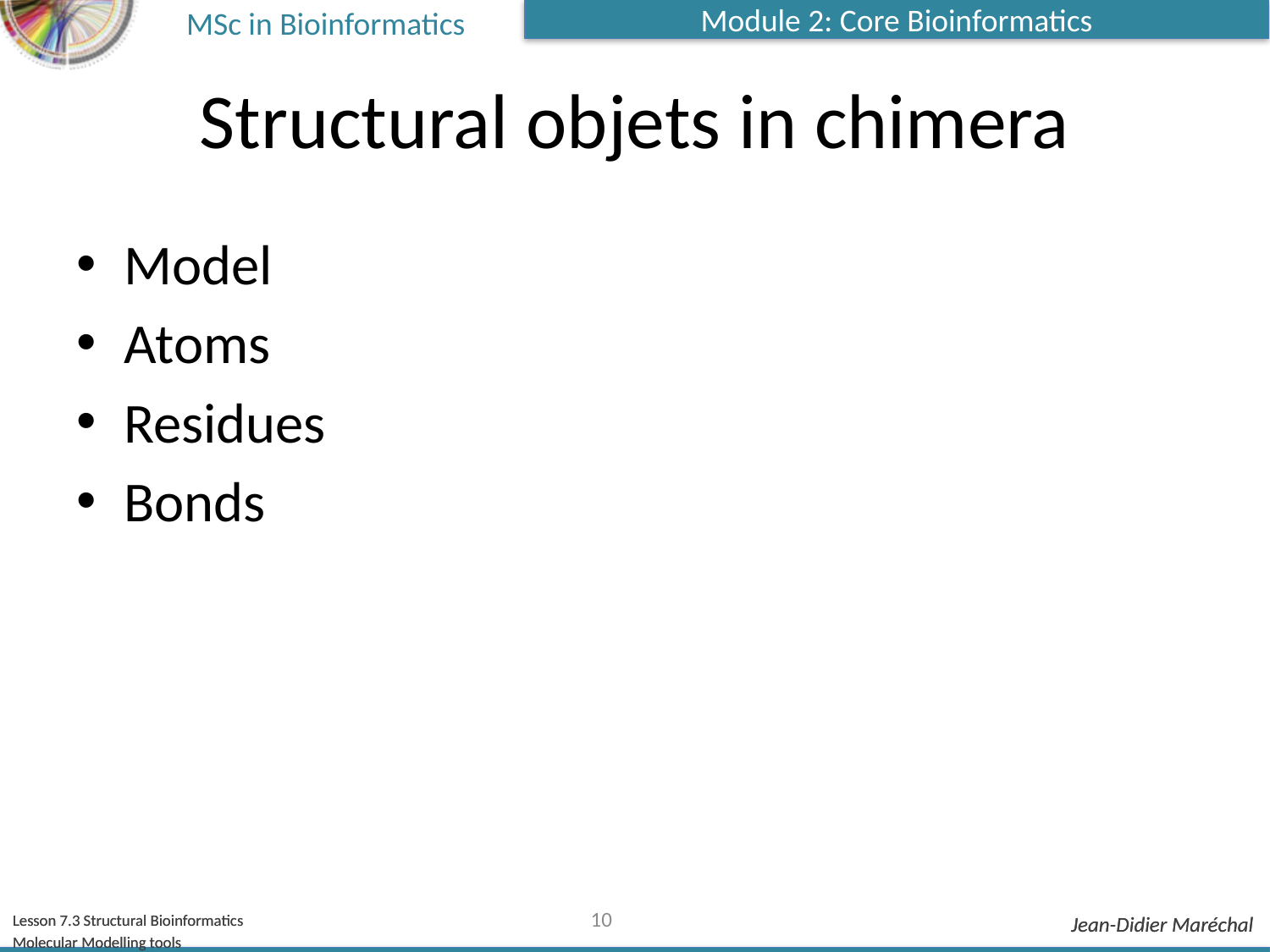

# Structural objets in chimera
Model
Atoms
Residues
Bonds

10